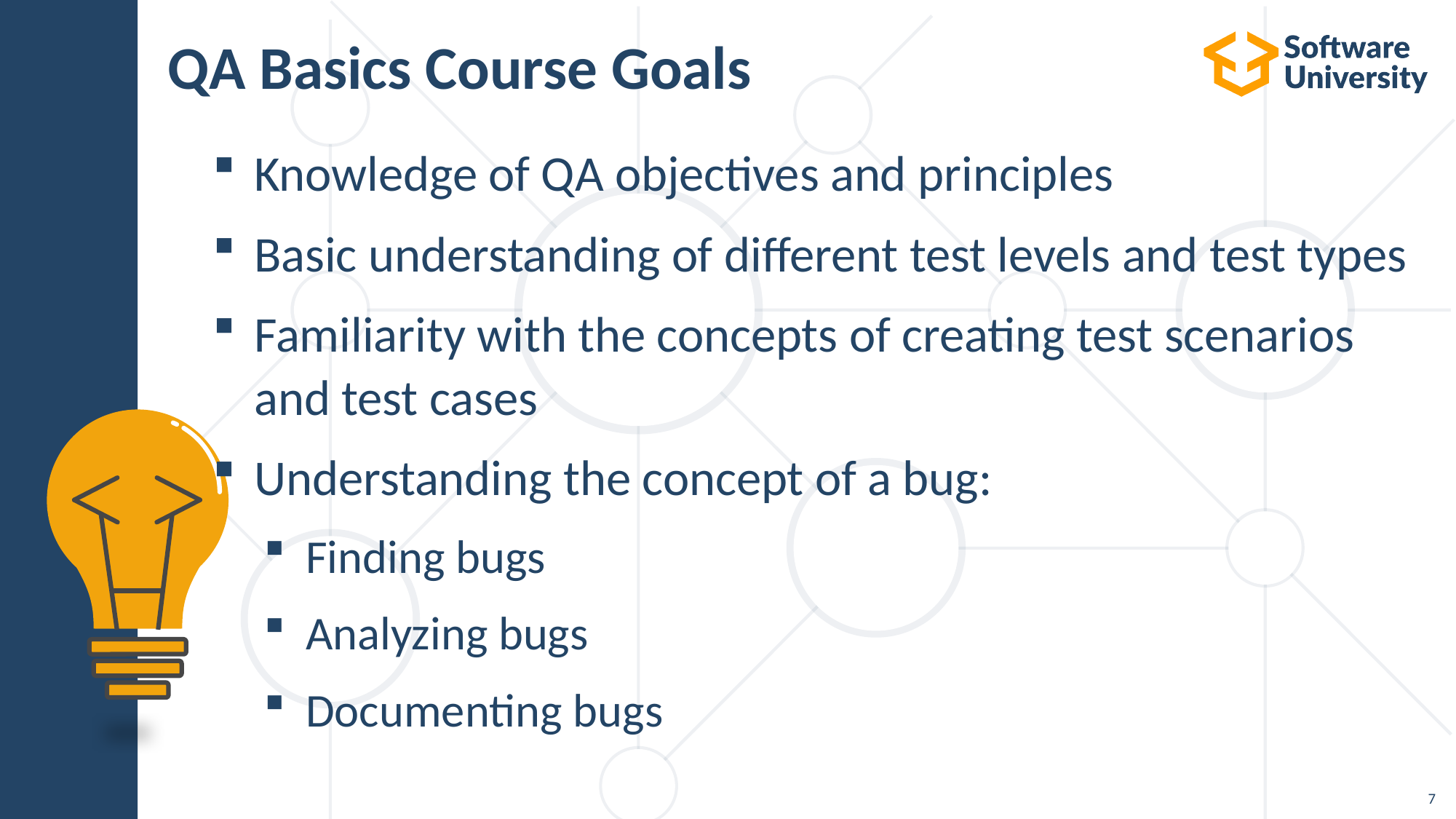

# QA Basics Course Goals
Knowledge of QA objectives and principles
Basic understanding of different test levels and test types
Familiarity with the concepts of creating test scenarios and test cases
Understanding the concept of a bug:
Finding bugs
Analyzing bugs
Documenting bugs
7